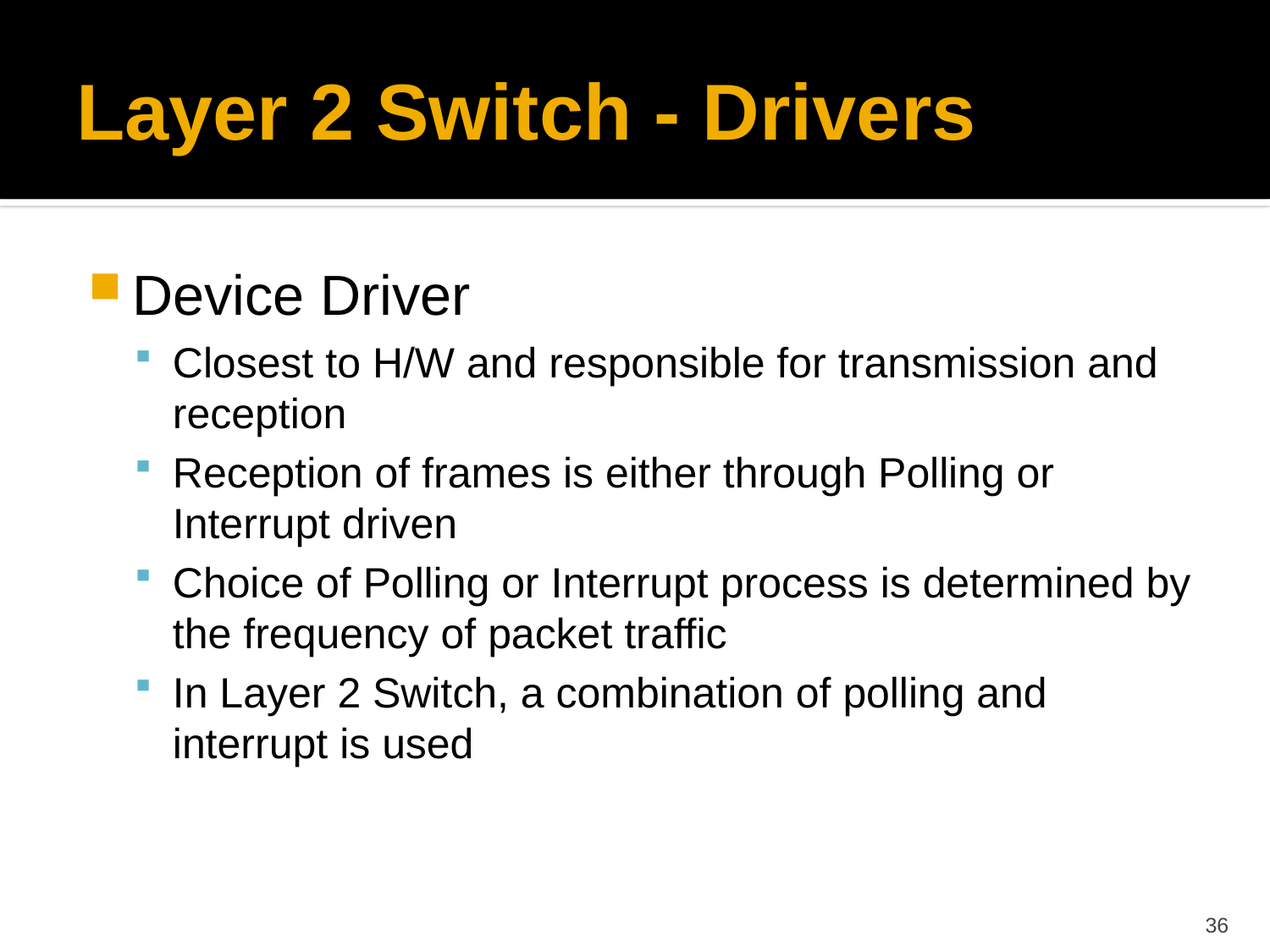

# Layer 2 Switch - Drivers
Device Driver
Closest to H/W and responsible for transmission and reception
Reception of frames is either through Polling or Interrupt driven
Choice of Polling or Interrupt process is determined by the frequency of packet traffic
In Layer 2 Switch, a combination of polling and interrupt is used
36